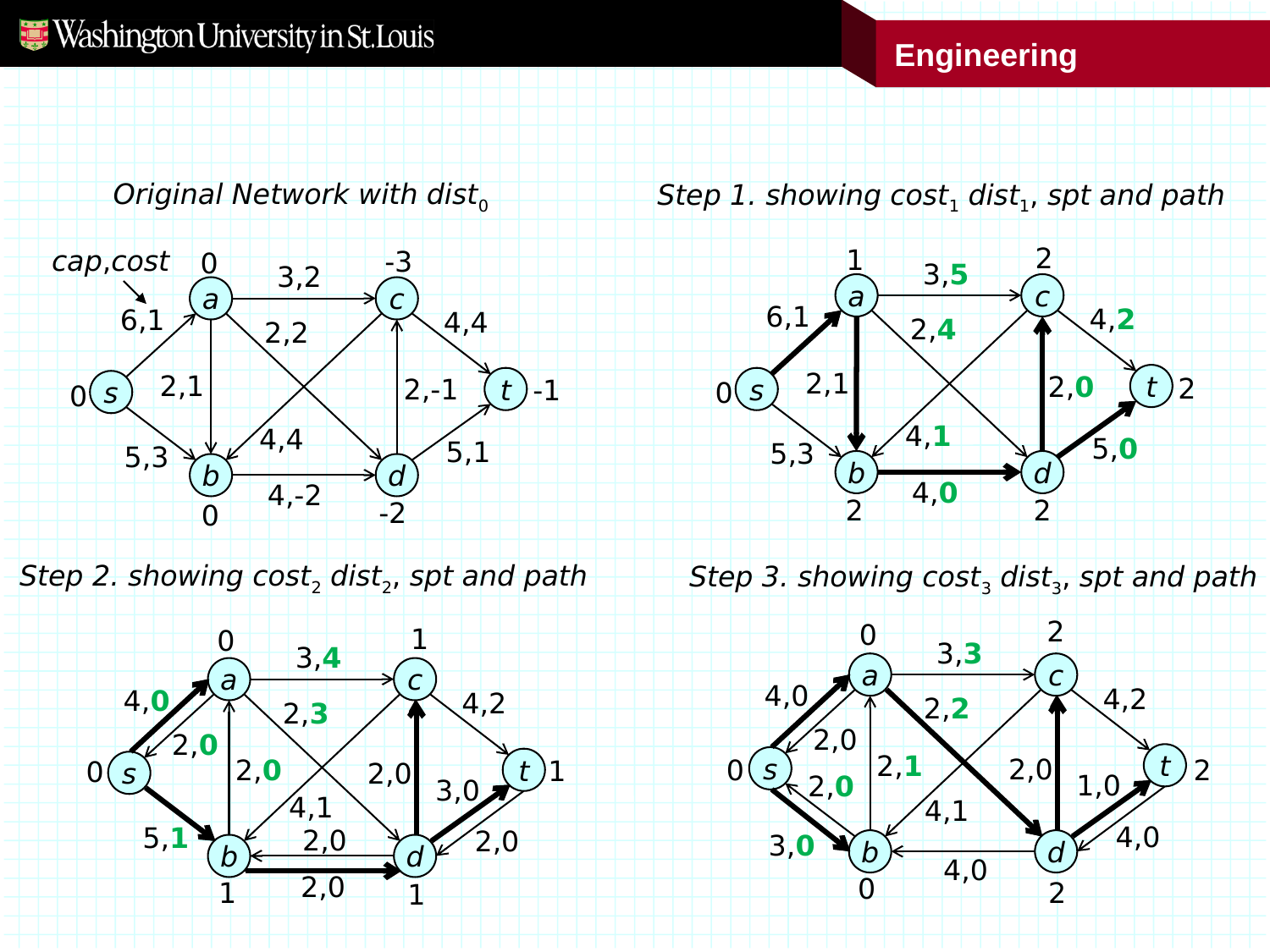

#
Original Network with dist0
Step 1. showing cost1 dist1, spt and path
2
1
2
0
2
2
cap,cost
3,2
a
c

6,1
4,4
2,2
t
2,1
s
2,-1
4,4
5,1
5,3
d
b
4,-2

-3
0
-1
0
-2
0
3,5
a
c
6,1
4,2
2,4

t
2,1
s
2,0
4,1
5,0
5,3
d
b
4,0
Step 2. showing cost2 dist2, spt and path
Step 3. showing cost3 dist3, spt and path
2
0
0
2
0
2
1
0
1
0
1
1
3,3
a
c
4,0
4,2
2,2
2,0
t
s
2,1
2,0
1,0
2,0
4,1
4,0
3,0
d
b
4,0
3,4
a
c
4,0
4,2
2,3
2,0
t
s
2,0
2,0
3,0
4,1
5,1
2,0
2,0
d
b
2,0